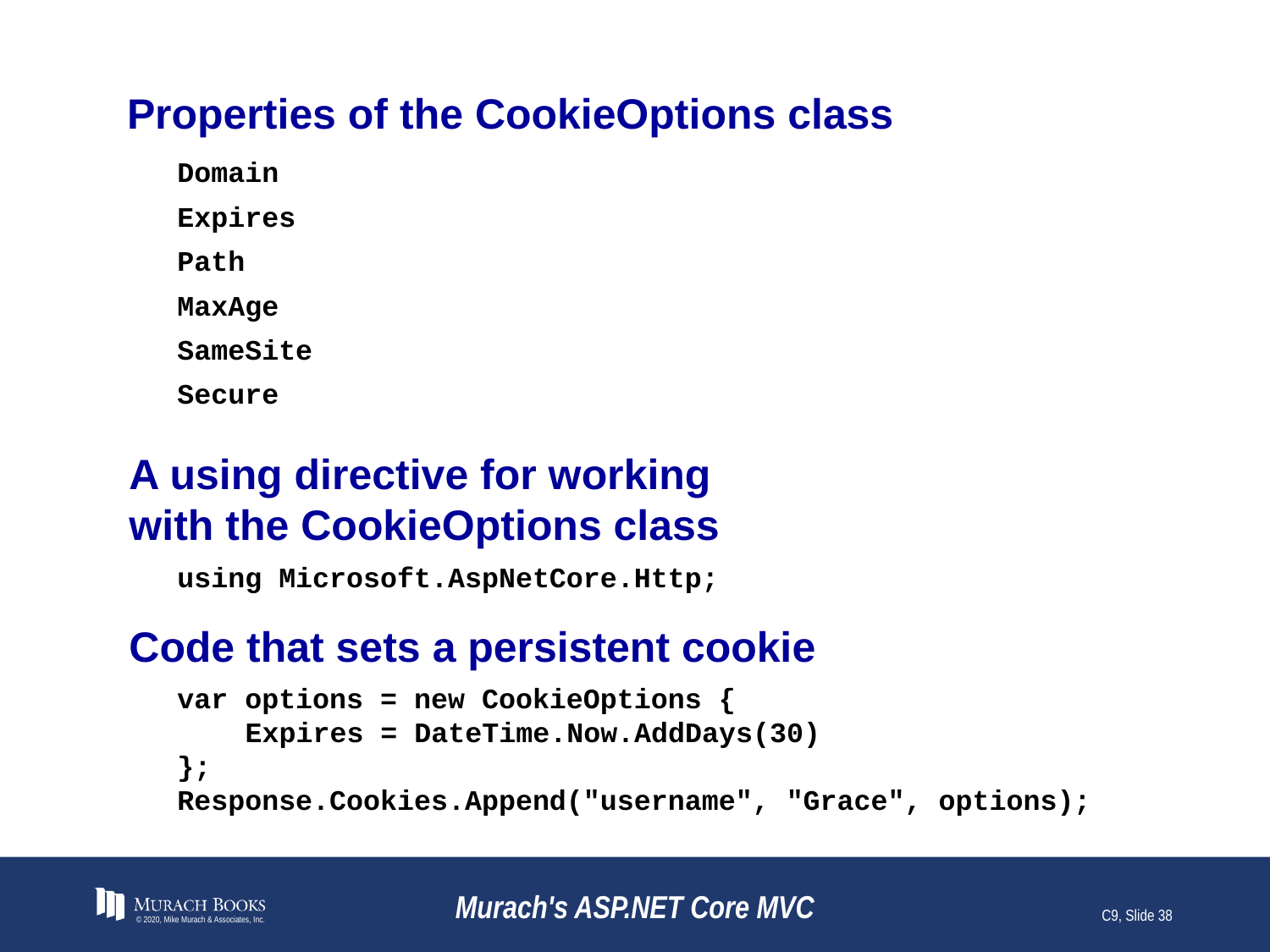

# Properties of the CookieOptions class
Domain
Expires
Path
MaxAge
SameSite
Secure
A using directive for working
with the CookieOptions class
using Microsoft.AspNetCore.Http;
Code that sets a persistent cookie
var options = new CookieOptions {
    Expires = DateTime.Now.AddDays(30)
};
Response.Cookies.Append("username", "Grace", options);

© 2020, Mike Murach & Associates, Inc.
Murach's ASP.NET Core MVC

C9, Slide 38